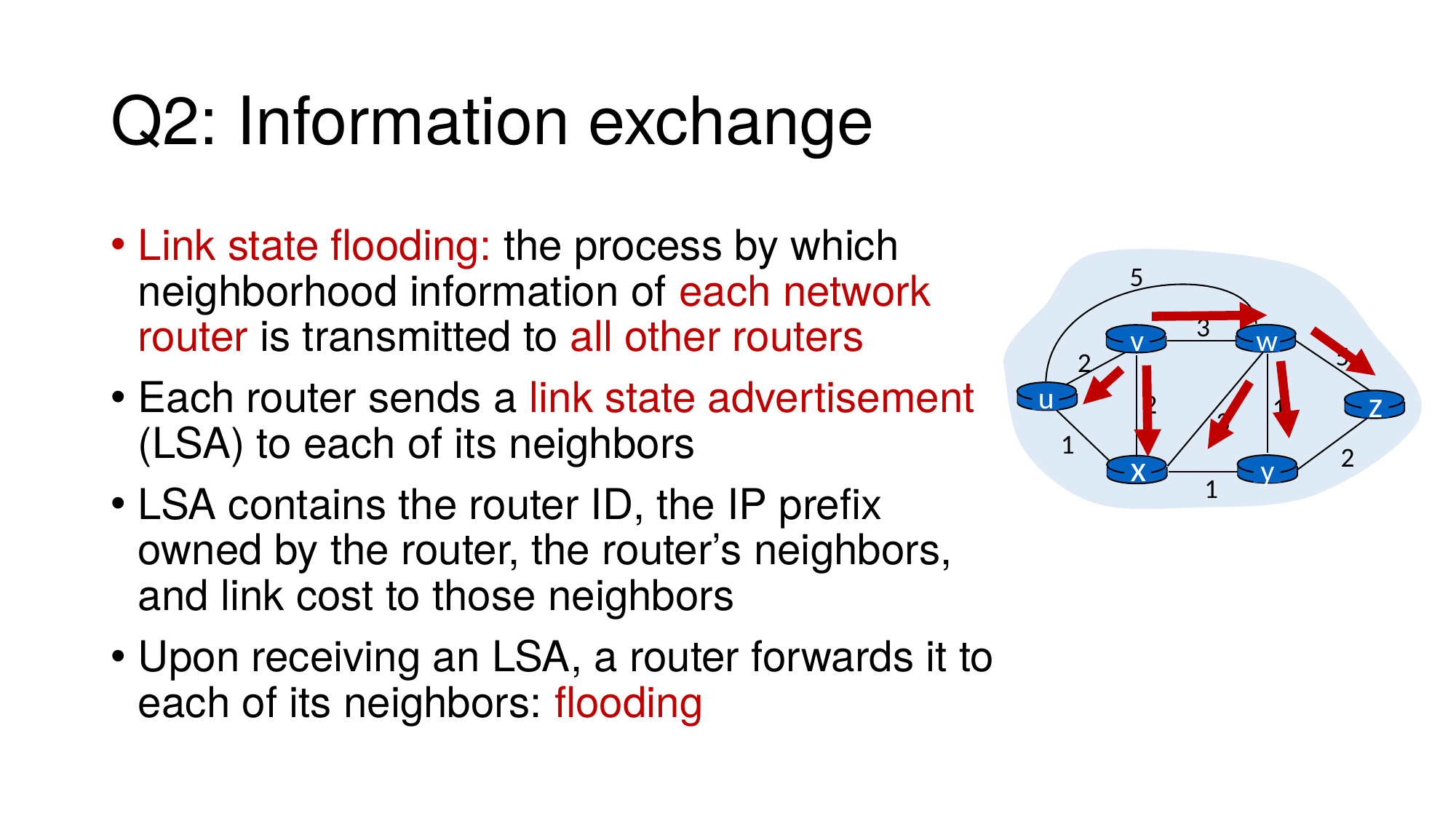

# Q2: Information exchange
Link state flooding: the process by which neighborhood information of each network router is transmitted to all other routers
Each router sends a link state advertisement (LSA) to each of its neighbors
LSA contains the router ID, the IP prefix owned by the router, the router’s neighbors, and link cost to those neighbors
Upon receiving an LSA, a router forwards it to each of its neighbors: flooding

5

3
v
w

5

2

u
z
2

1

3

1
2
x
y

1